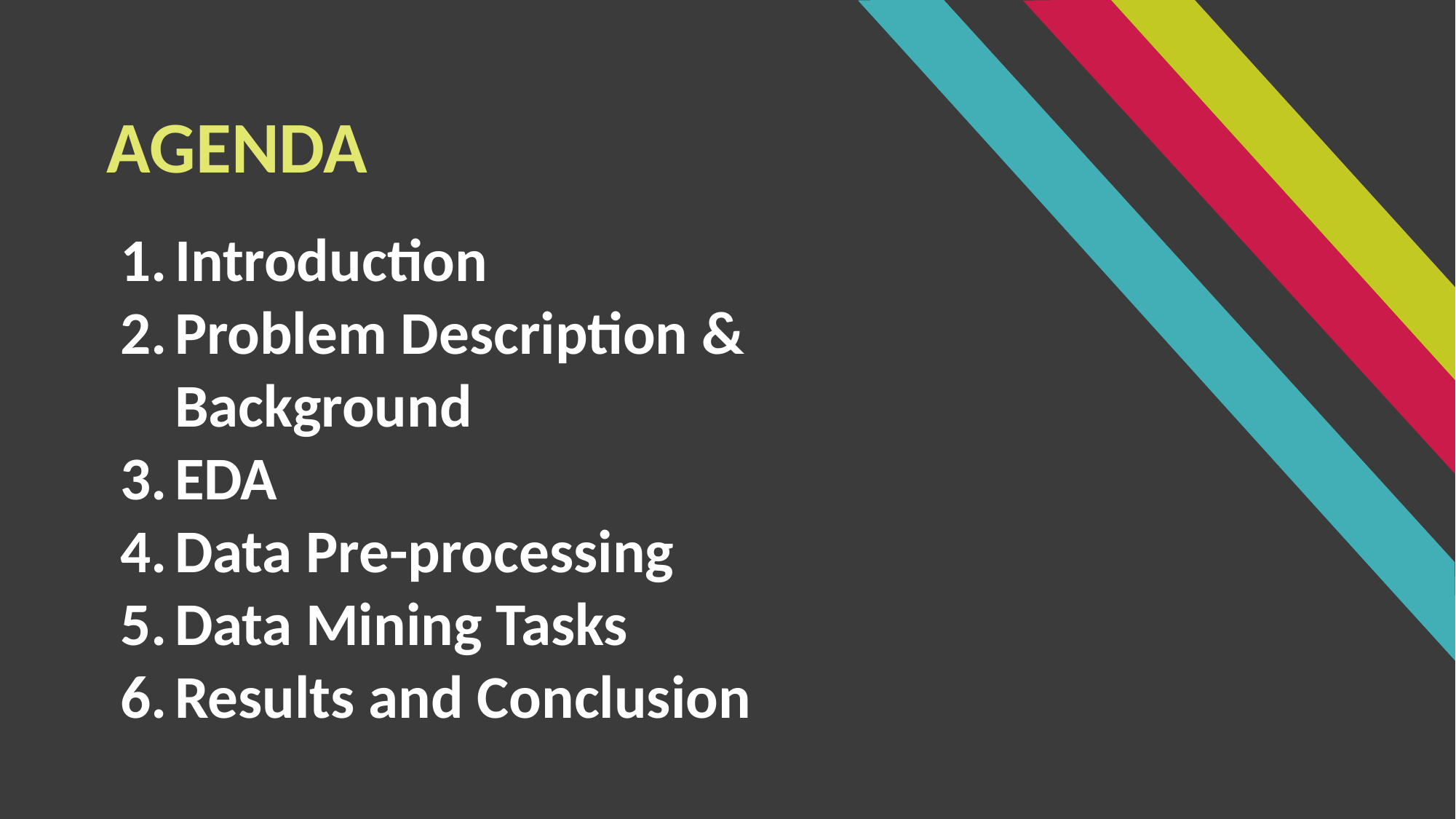

AGENDA
Introduction
Problem Description & Background
EDA
Data Pre-processing
Data Mining Tasks
Results and Conclusion